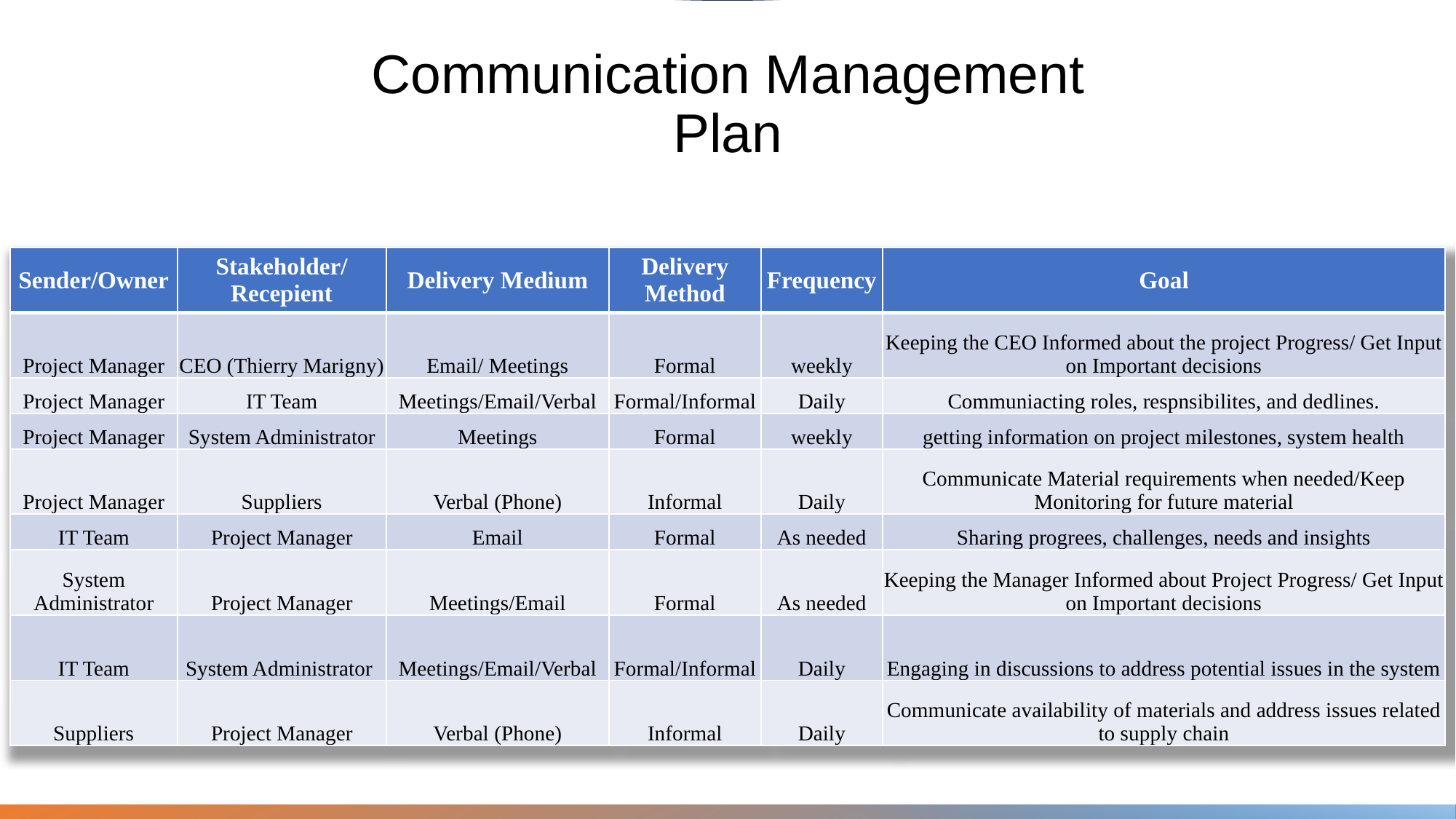

Communication management plan
# Communication Management Plan
| Sender/Owner | Stakeholder/Recepient | Delivery Medium | Delivery Method | Frequency | Goal |
| --- | --- | --- | --- | --- | --- |
| Project Manager | CEO (Thierry Marigny) | Email/ Meetings | Formal | weekly | Keeping the CEO Informed about the project Progress/ Get Input on Important decisions |
| Project Manager | IT Team | Meetings/Email/Verbal | Formal/Informal | Daily | Communiacting roles, respnsibilites, and dedlines. |
| Project Manager | System Administrator | Meetings | Formal | weekly | getting information on project milestones, system health |
| Project Manager | Suppliers | Verbal (Phone) | Informal | Daily | Communicate Material requirements when needed/Keep Monitoring for future material |
| IT Team | Project Manager | Email | Formal | As needed | Sharing progrees, challenges, needs and insights |
| System Administrator | Project Manager | Meetings/Email | Formal | As needed | Keeping the Manager Informed about Project Progress/ Get Input on Important decisions |
| IT Team | System Administrator | Meetings/Email/Verbal | Formal/Informal | Daily | Engaging in discussions to address potential issues in the system |
| Suppliers | Project Manager | Verbal (Phone) | Informal | Daily | Communicate availability of materials and address issues related to supply chain |